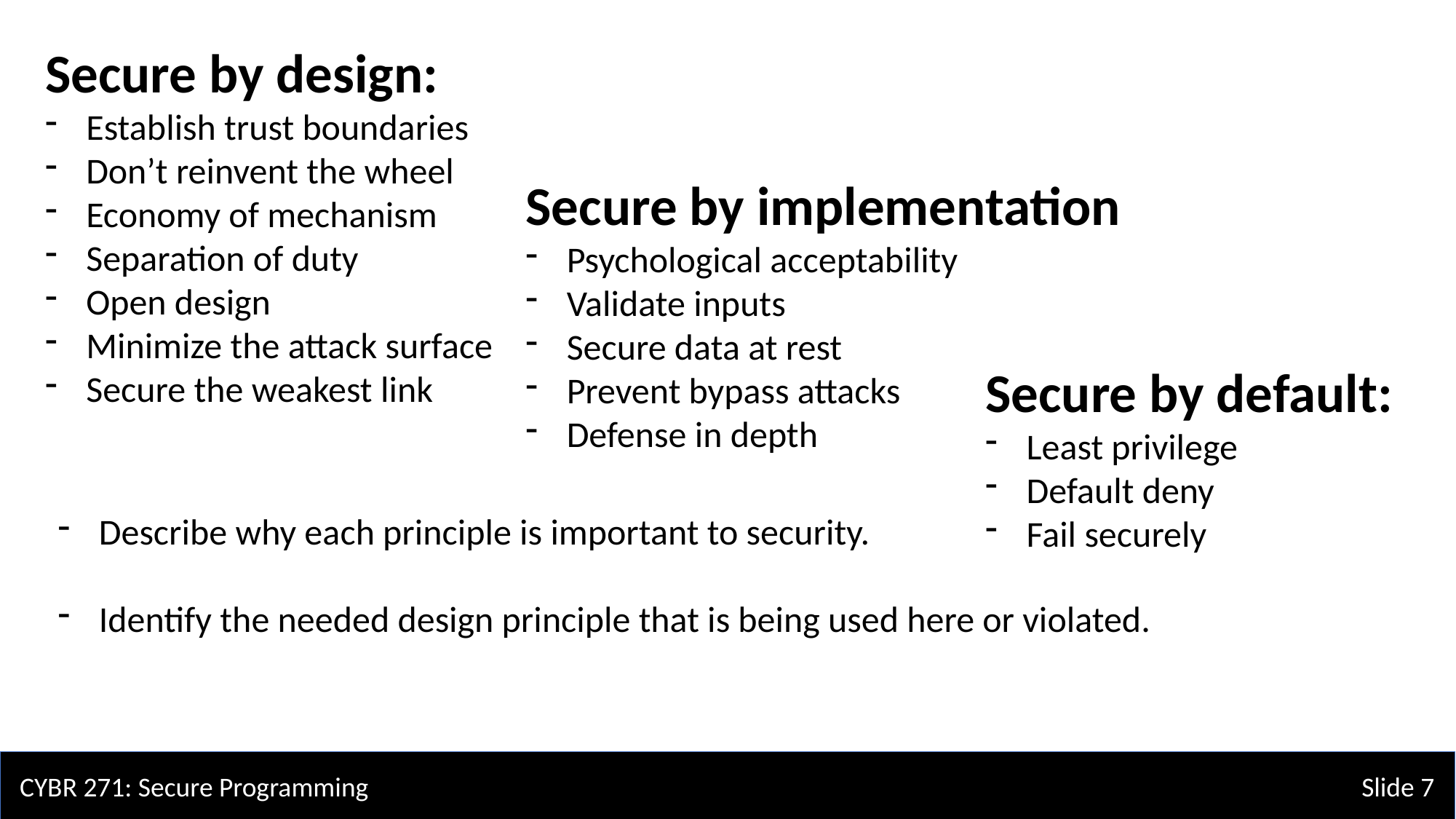

Secure by design:
Establish trust boundaries
Don’t reinvent the wheel
Economy of mechanism
Separation of duty
Open design
Minimize the attack surface
Secure the weakest link
Secure by implementation
Psychological acceptability
Validate inputs
Secure data at rest
Prevent bypass attacks
Defense in depth
Secure by default:
Least privilege
Default deny
Fail securely
Describe why each principle is important to security.

Identify the needed design principle that is being used here or violated.

CYBR 271: Secure Programming
Slide 7